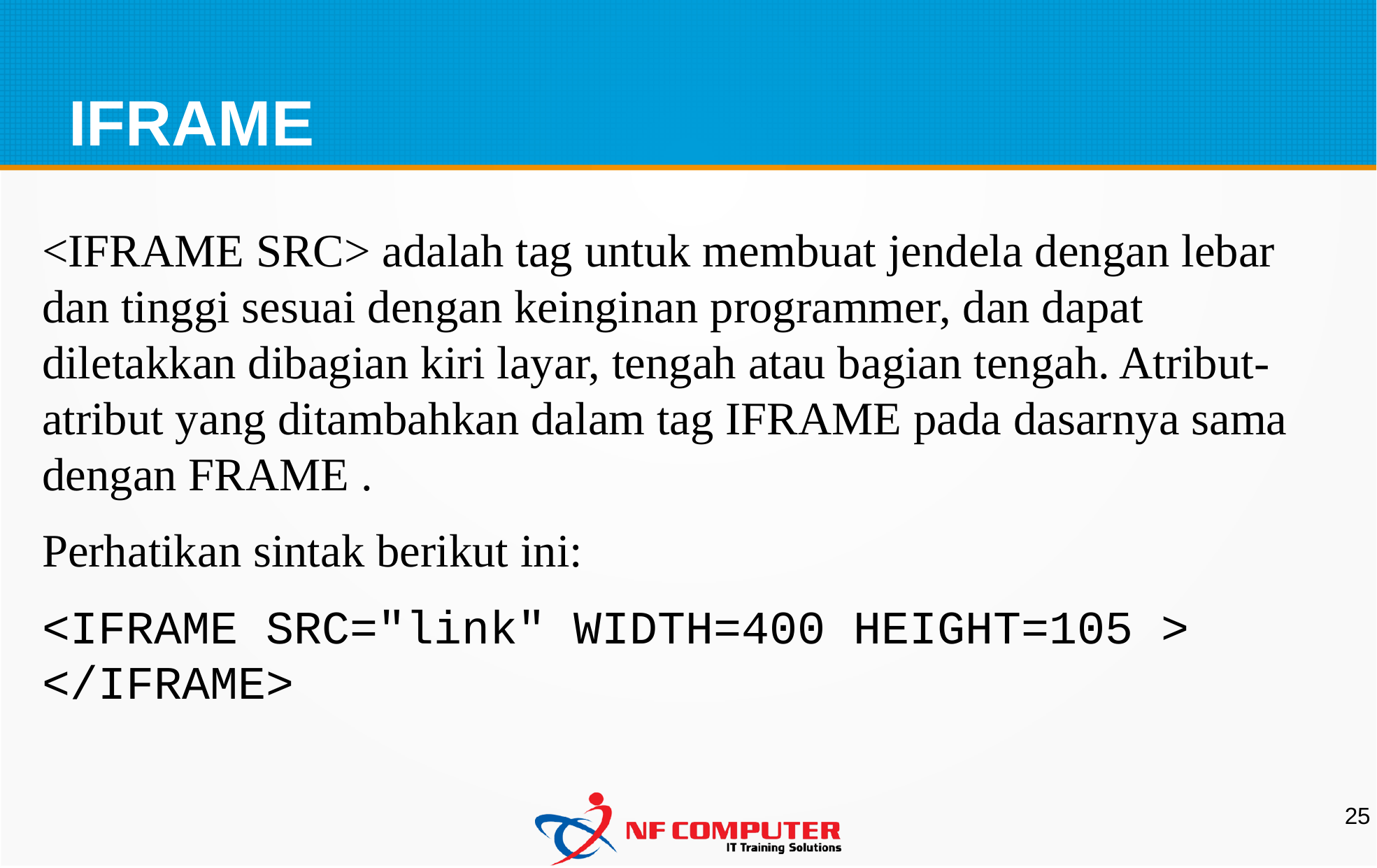

IFRAME
<IFRAME SRC> adalah tag untuk membuat jendela dengan lebar dan tinggi sesuai dengan keinginan programmer, dan dapat diletakkan dibagian kiri layar, tengah atau bagian tengah. Atribut-atribut yang ditambahkan dalam tag IFRAME pada dasarnya sama dengan FRAME .
Perhatikan sintak berikut ini:
<IFRAME SRC="link" WIDTH=400 HEIGHT=105 > </IFRAME>
25